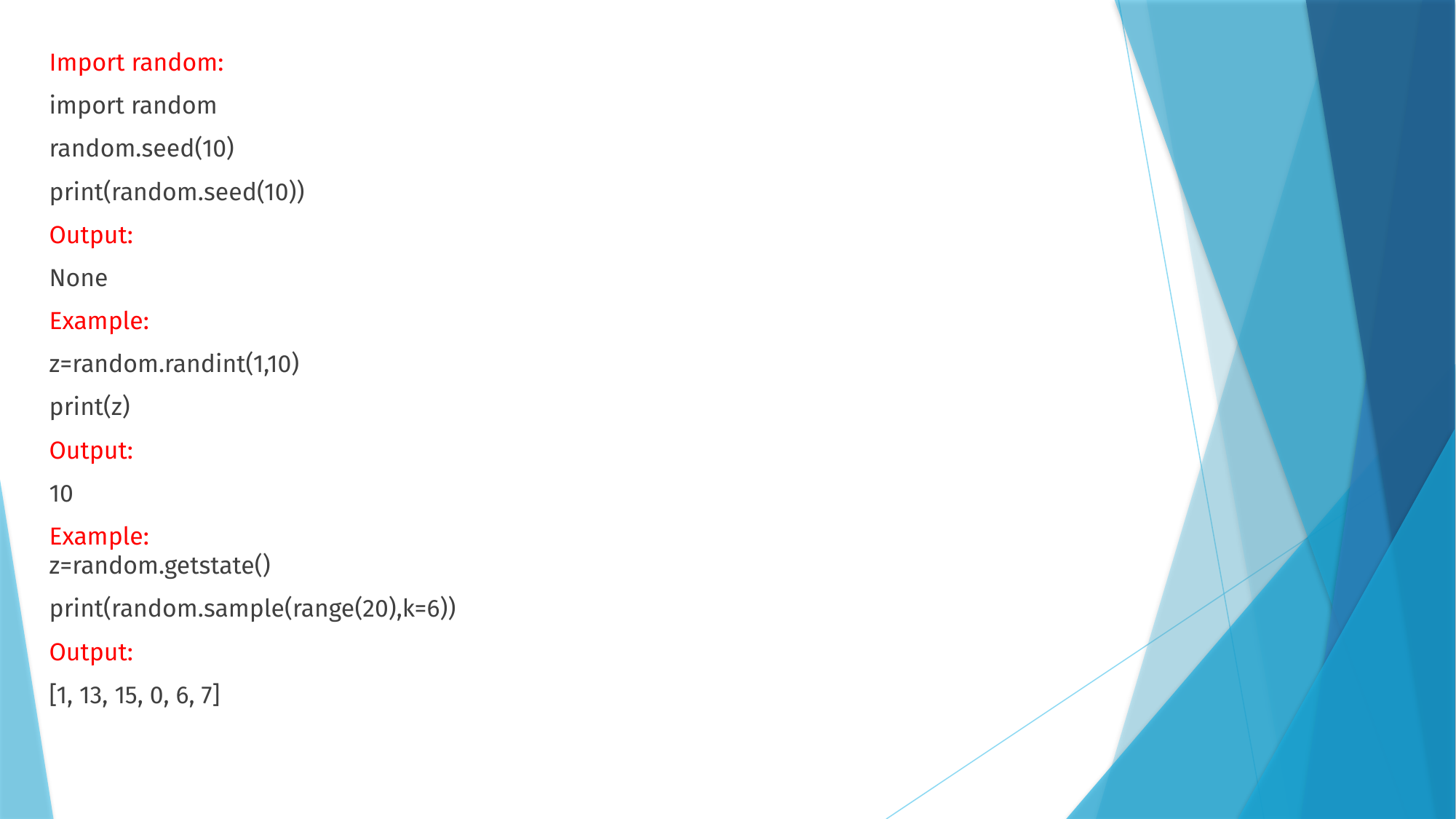

Import random:
import random
random.seed(10)
print(random.seed(10))
Output:
None
Example:
z=random.randint(1,10)
print(z)
Output:
10
Example:
z=random.getstate()
print(random.sample(range(20),k=6))
Output:
[1, 13, 15, 0, 6, 7]